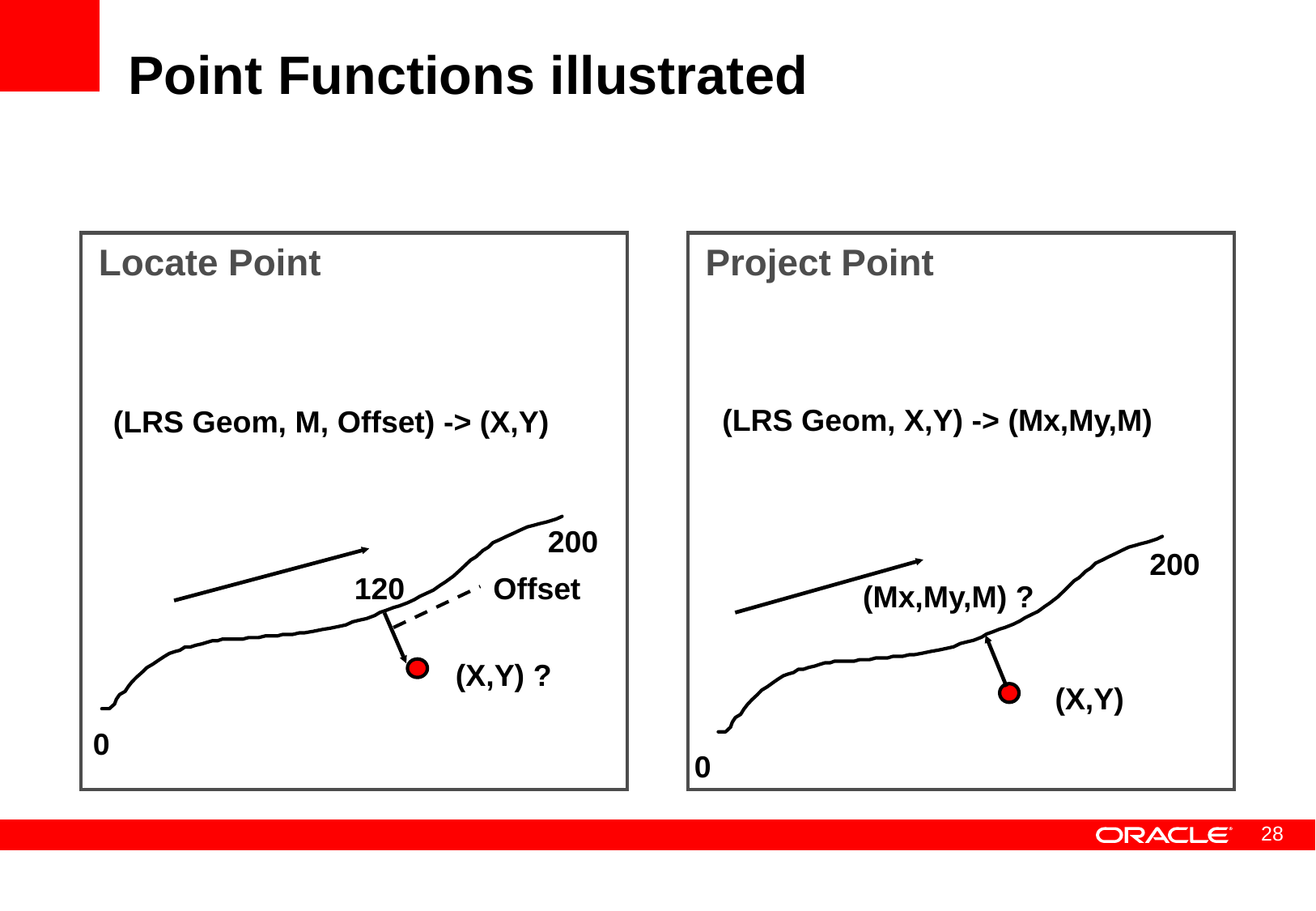

# Point Functions illustrated

Locate Point

Project Point
 (LRS Geom, X,Y) -> (Mx,My,M)
(LRS Geom, M, Offset) -> (X,Y)
200

200

Offset
120
(Mx,My,M) ?

(X,Y) ?

(X,Y)

0
0